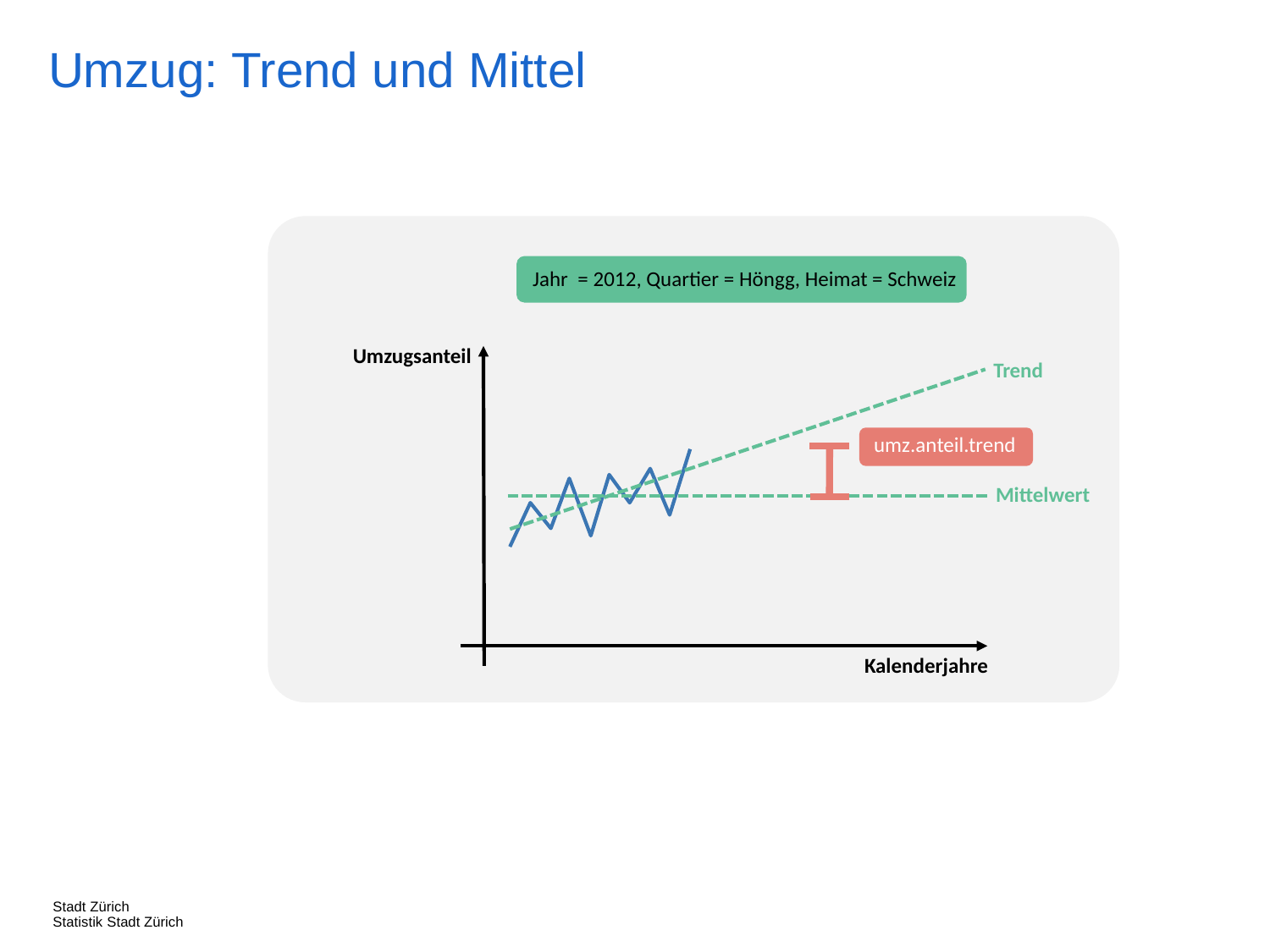

Umzug: Trend und Mittel

Jahr  = 2012, Quartier = Höngg, Heimat = Schweiz
Umzugsanteil
Trend

umz.anteil.trend

Mittelwert
Kalenderjahre
Stadt Zürich
Statistik Stadt Zürich